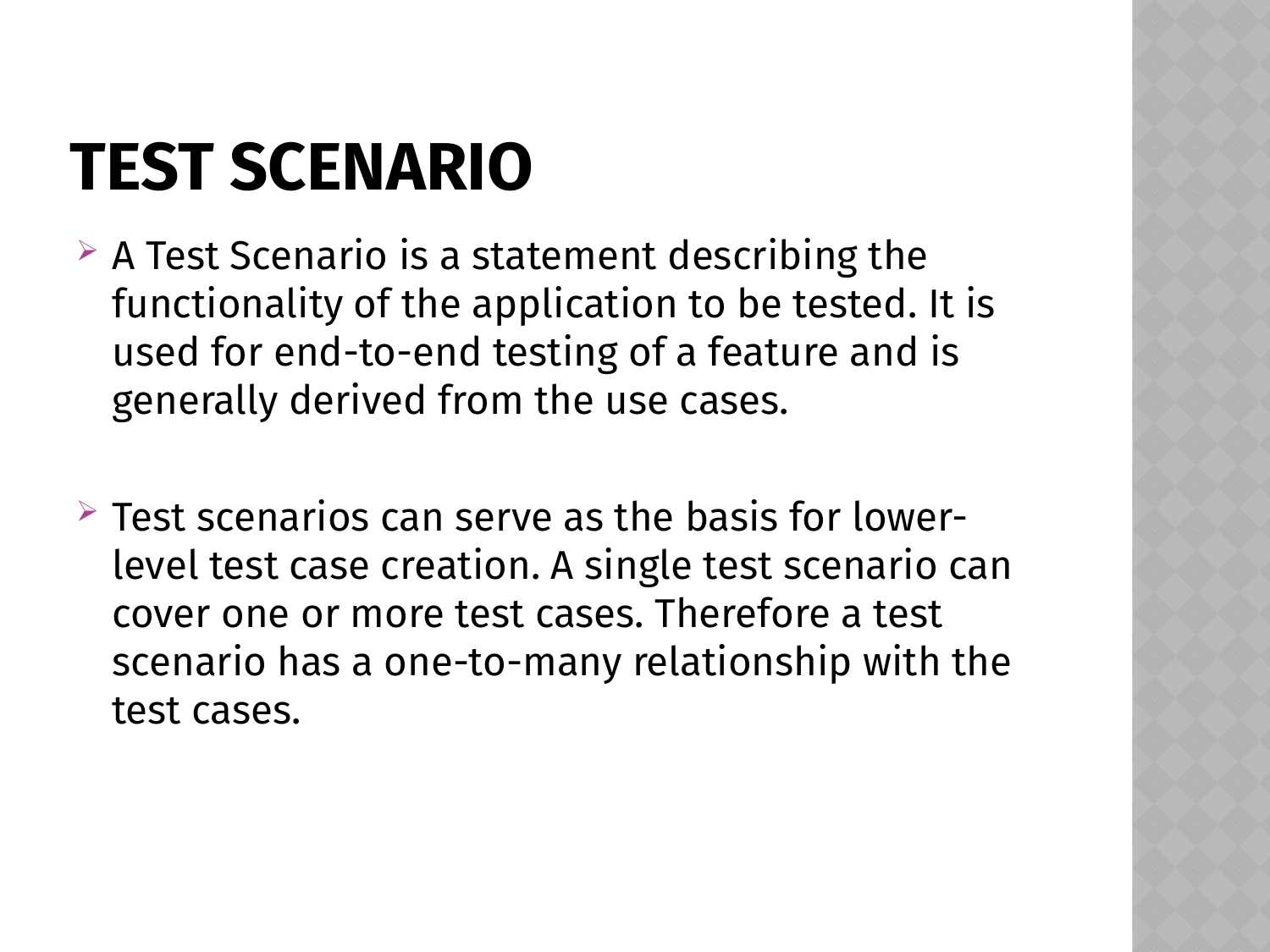

# Test Scenario
A Test Scenario is a statement describing the functionality of the application to be tested. It is used for end-to-end testing of a feature and is generally derived from the use cases.

Test scenarios can serve as the basis for lower-level test case creation. A single test scenario can cover one or more test cases. Therefore a test scenario has a one-to-many relationship with the test cases.